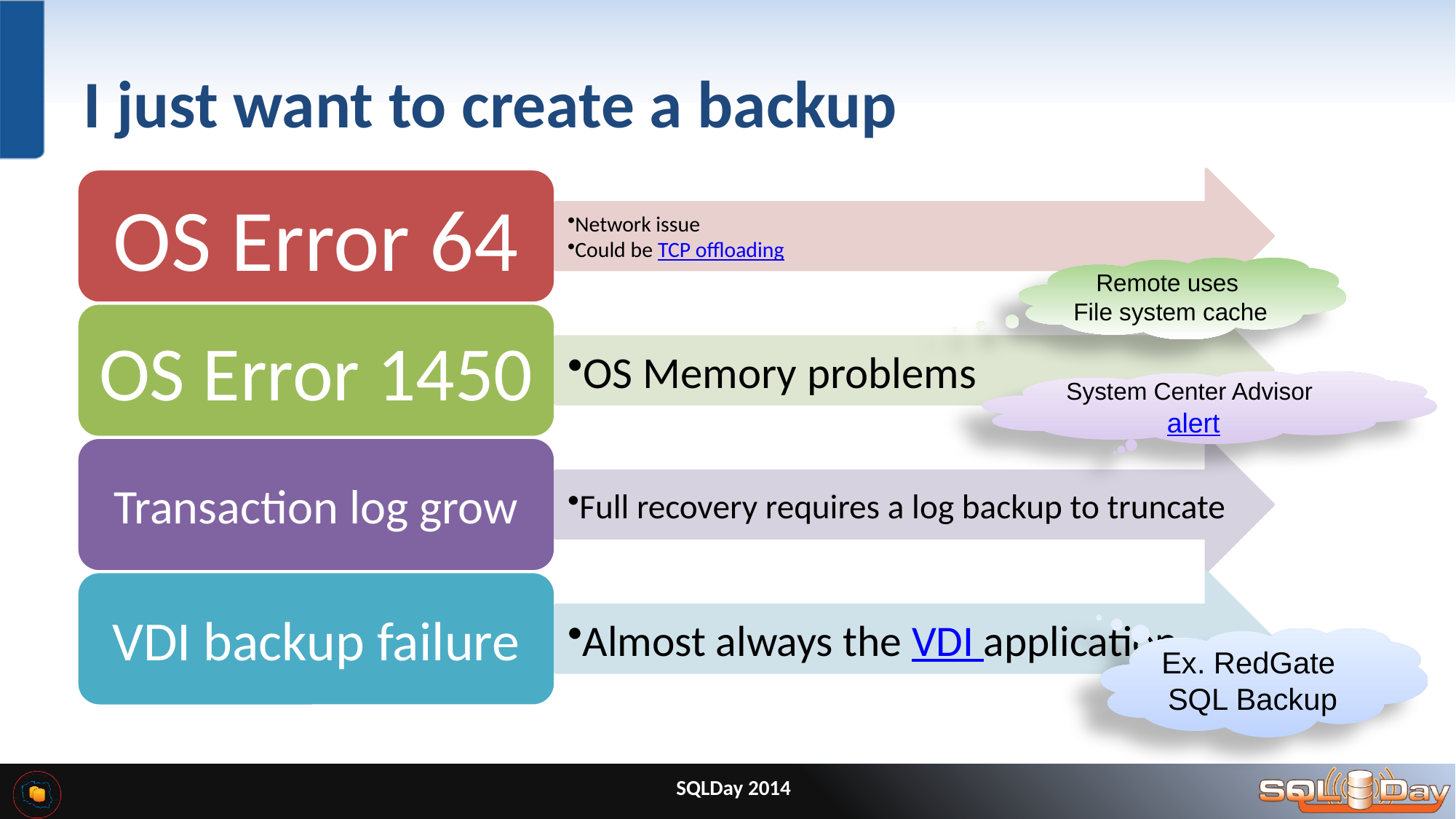

# I just want to create a backup
OS Error 64
Network issue
Could be TCP offloading
OS Error 1450
OS Memory problems
Transaction log grow
Full recovery requires a log backup to truncate
VDI backup failure
Almost always the VDI application
Remote uses
File system cache
System Center Advisor
alert
Ex. RedGate
SQL Backup
SQLDay 2014